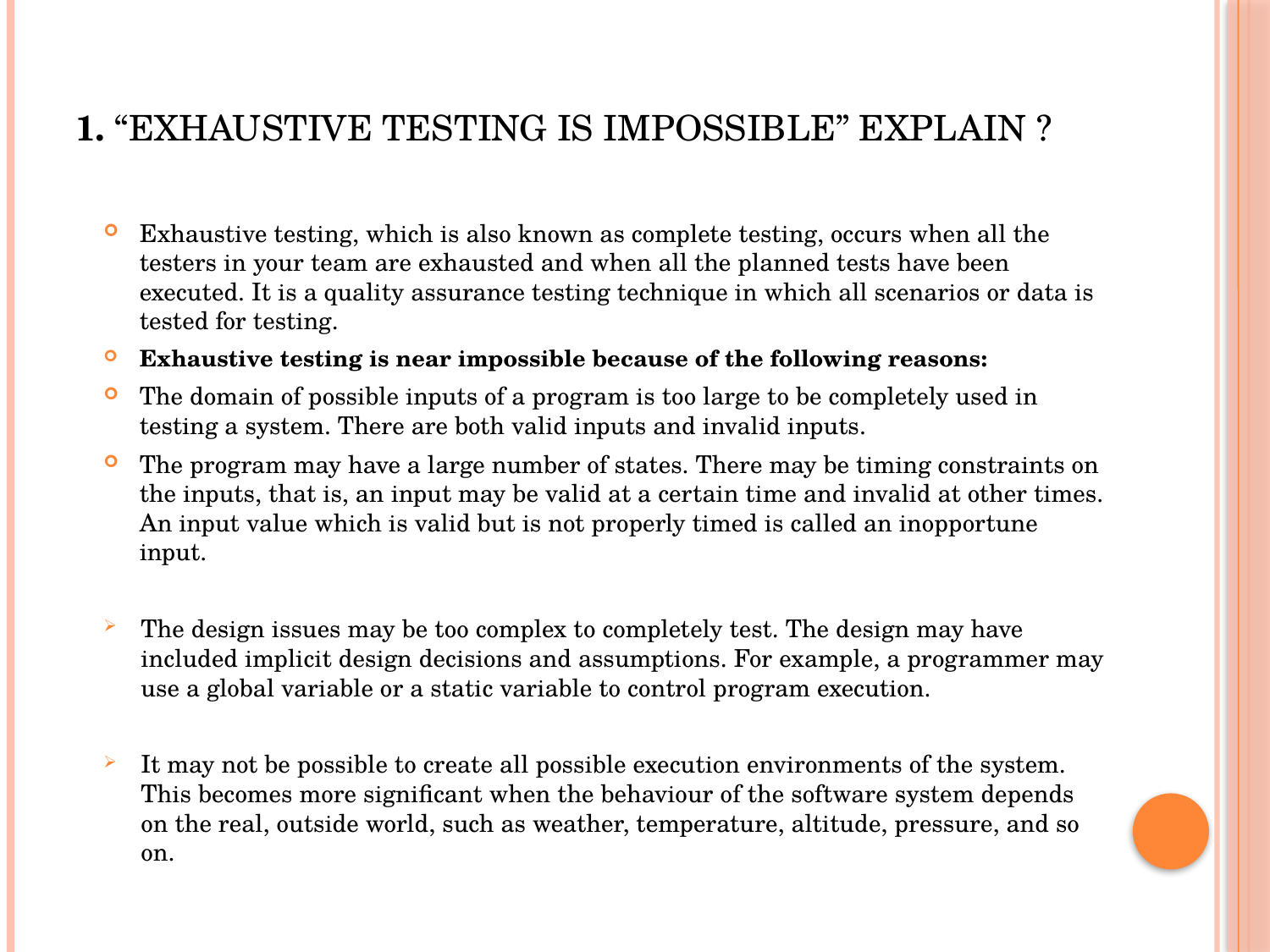

# 1. “Exhaustive testing is impossible” explain ?
Exhaustive testing, which is also known as complete testing, occurs when all the testers in your team are exhausted and when all the planned tests have been executed. It is a quality assurance testing technique in which all scenarios or data is tested for testing.
Exhaustive testing is near impossible because of the following reasons:
The domain of possible inputs of a program is too large to be completely used in testing a system. There are both valid inputs and invalid inputs.
The program may have a large number of states. There may be timing constraints on the inputs, that is, an input may be valid at a certain time and invalid at other times. An input value which is valid but is not properly timed is called an inopportune input.

The design issues may be too complex to completely test. The design may have included implicit design decisions and assumptions. For example, a programmer may use a global variable or a static variable to control program execution.

It may not be possible to create all possible execution environments of the system. This becomes more significant when the behaviour of the software system depends on the real, outside world, such as weather, temperature, altitude, pressure, and so on.